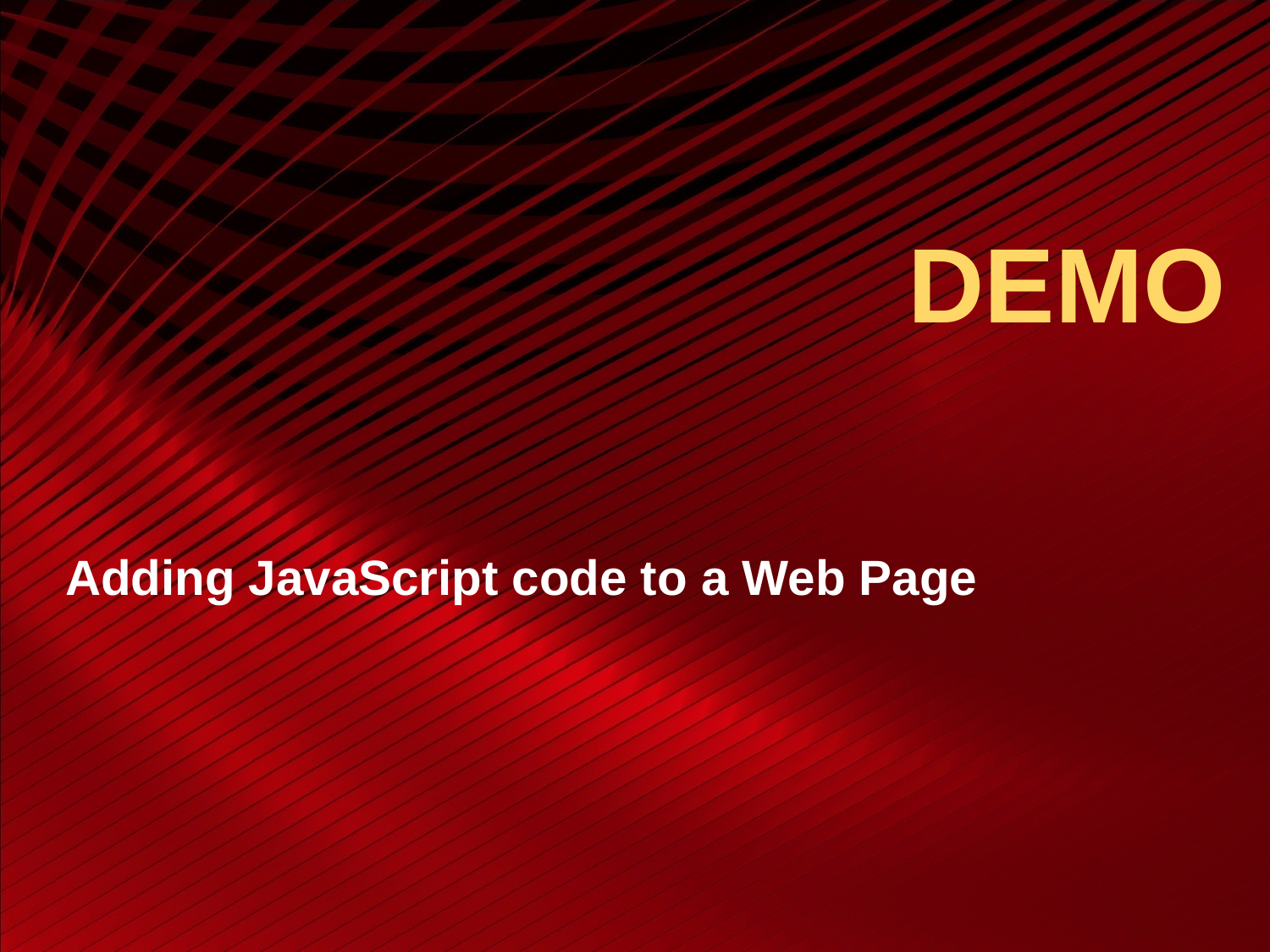

# DEMO
Adding JavaScript code to a Web Page